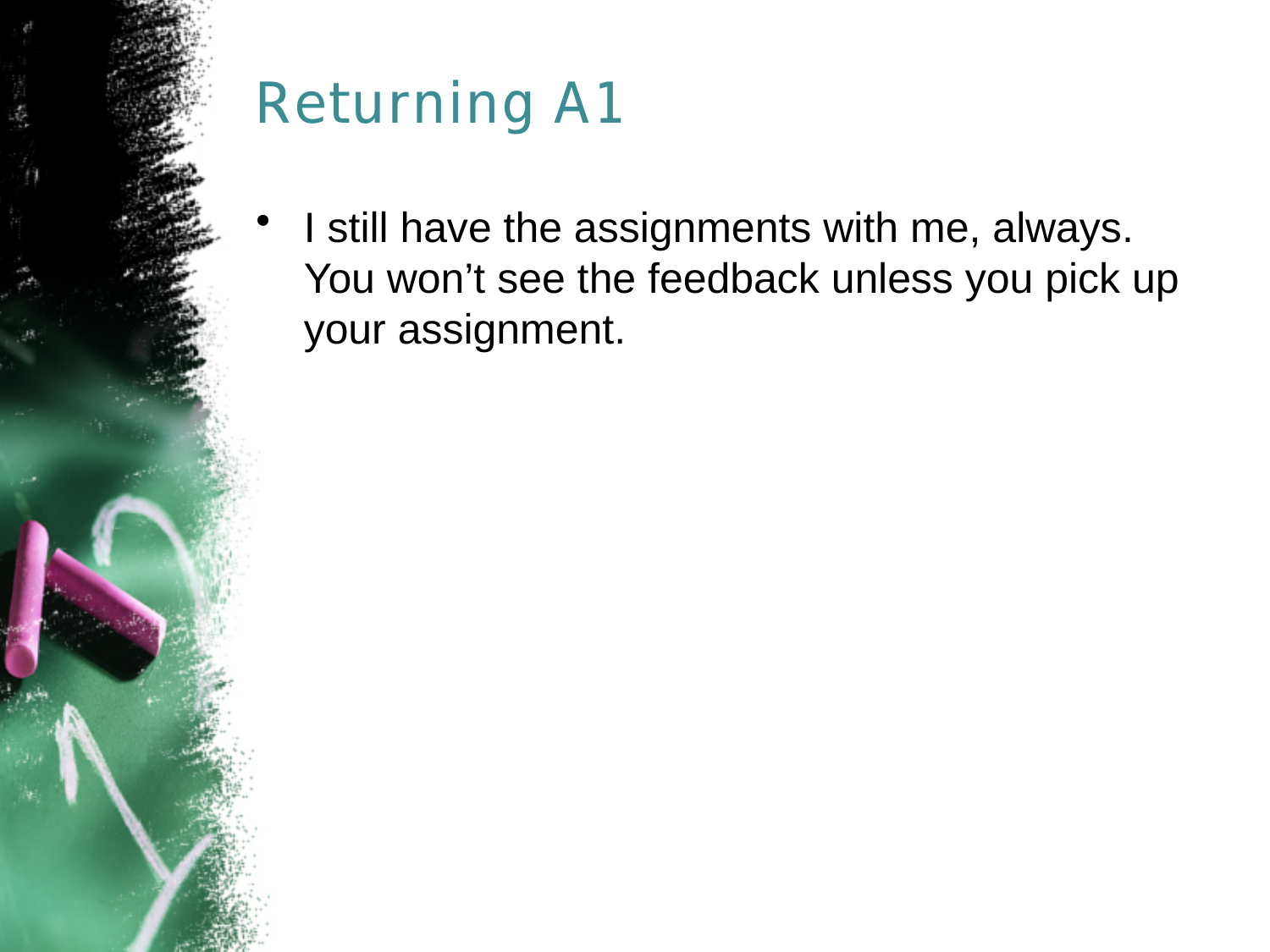

# Returning A1
I still have the assignments with me, always. You won’t see the feedback unless you pick up your assignment.